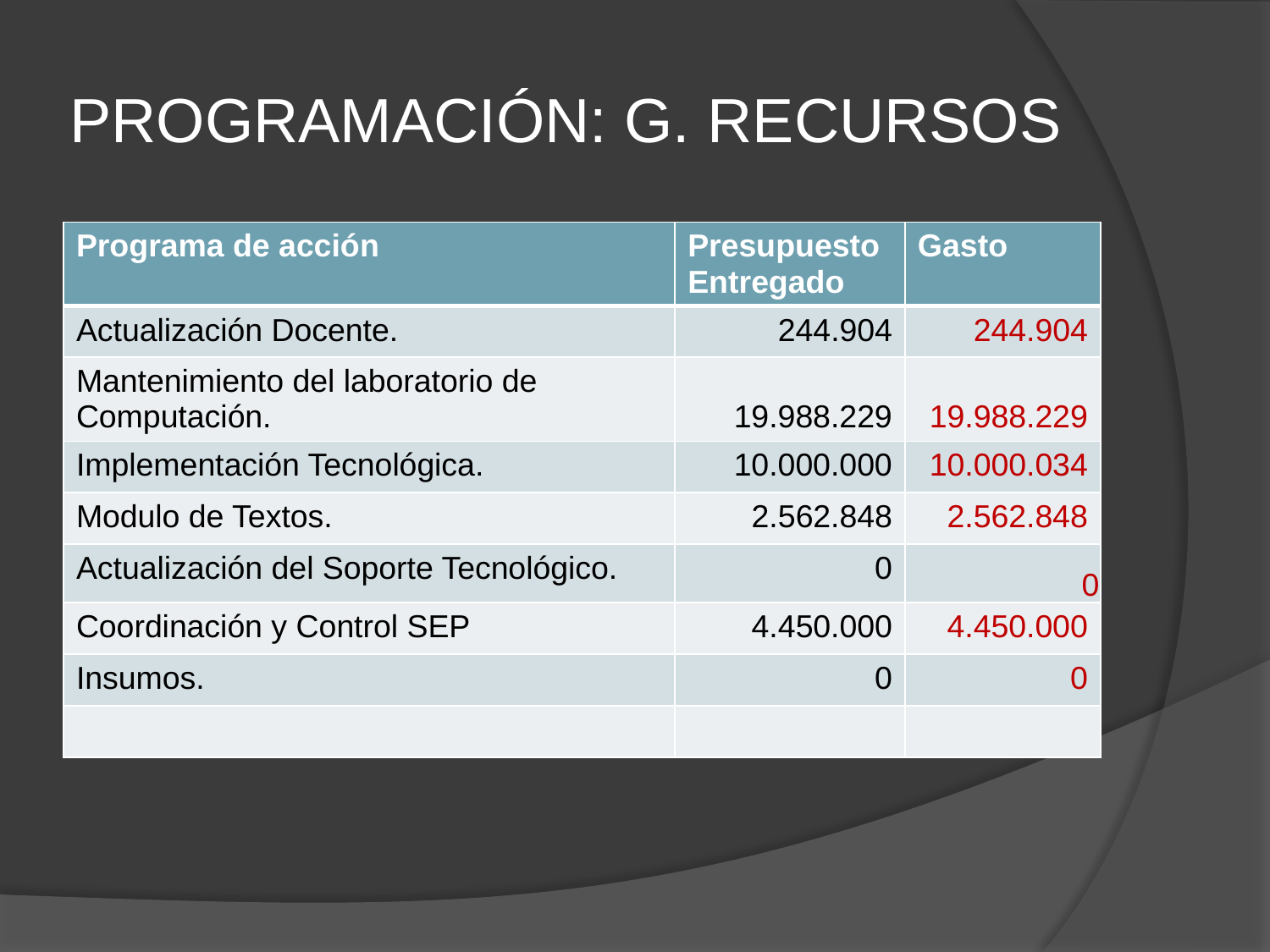

# PROGRAMACIÓN: G. RECURSOS
| Programa de acción | Presupuesto Entregado | Gasto |
| --- | --- | --- |
| Actualización Docente. | 244.904 | 244.904 |
| Mantenimiento del laboratorio de Computación. | 19.988.229 | 19.988.229 |
| Implementación Tecnológica. | 10.000.000 | 10.000.034 |
| Modulo de Textos. | 2.562.848 | 2.562.848 |
| Actualización del Soporte Tecnológico. | 0 | 0 |
| Coordinación y Control SEP | 4.450.000 | 4.450.000 |
| Insumos. | 0 | 0 |
|  |  |  |